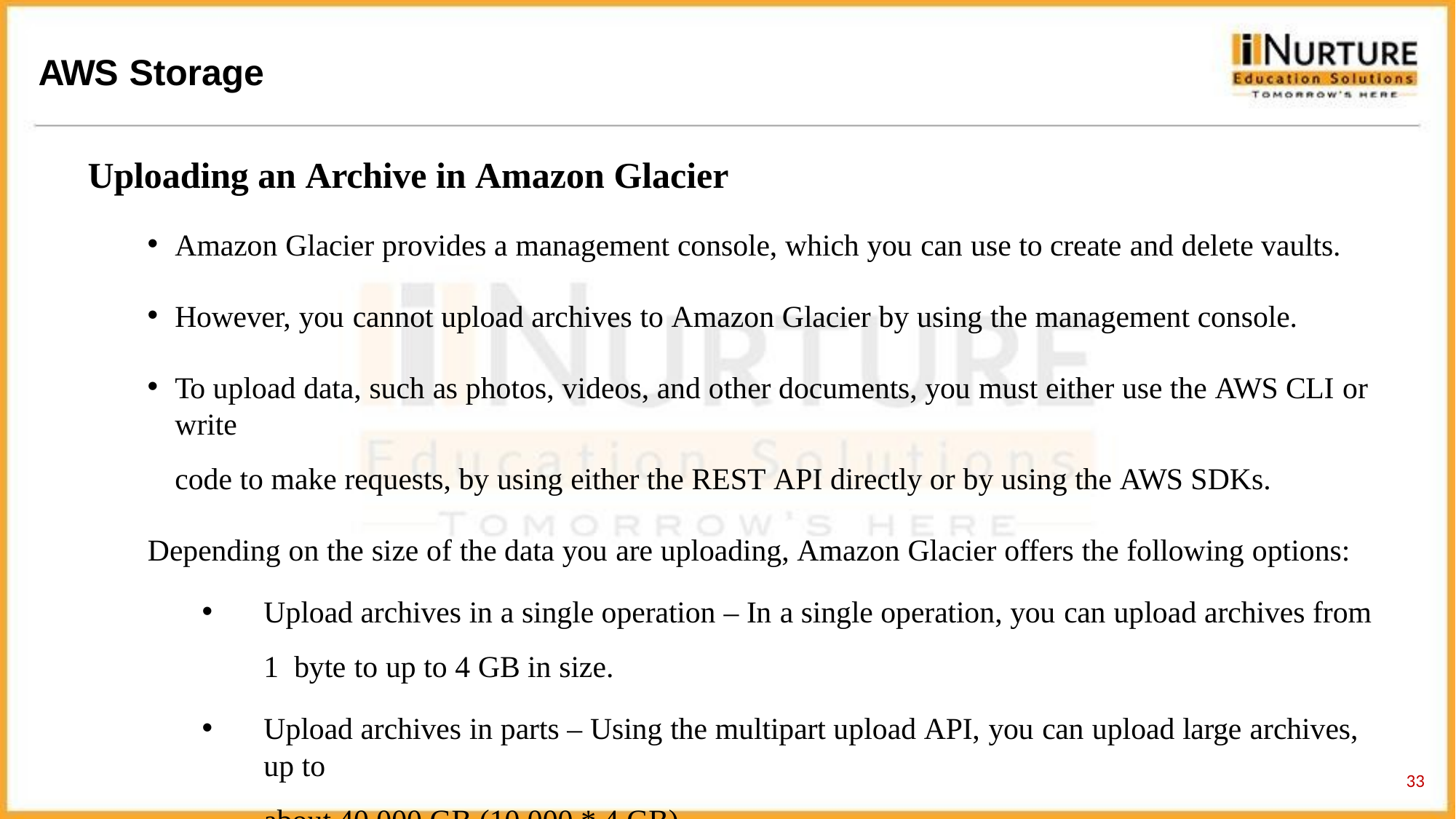

# AWS Storage
Uploading an Archive in Amazon Glacier
Amazon Glacier provides a management console, which you can use to create and delete vaults.

However, you cannot upload archives to Amazon Glacier by using the management console.

To upload data, such as photos, videos, and other documents, you must either use the AWS CLI or write
code to make requests, by using either the REST API directly or by using the AWS SDKs.

Depending on the size of the data you are uploading, Amazon Glacier offers the following options:
Upload archives in a single operation – In a single operation, you can upload archives from 1  byte to up to 4 GB in size.
Upload archives in parts – Using the multipart upload API, you can upload large archives, up to
about 40,000 GB (10,000 * 4 GB).
33